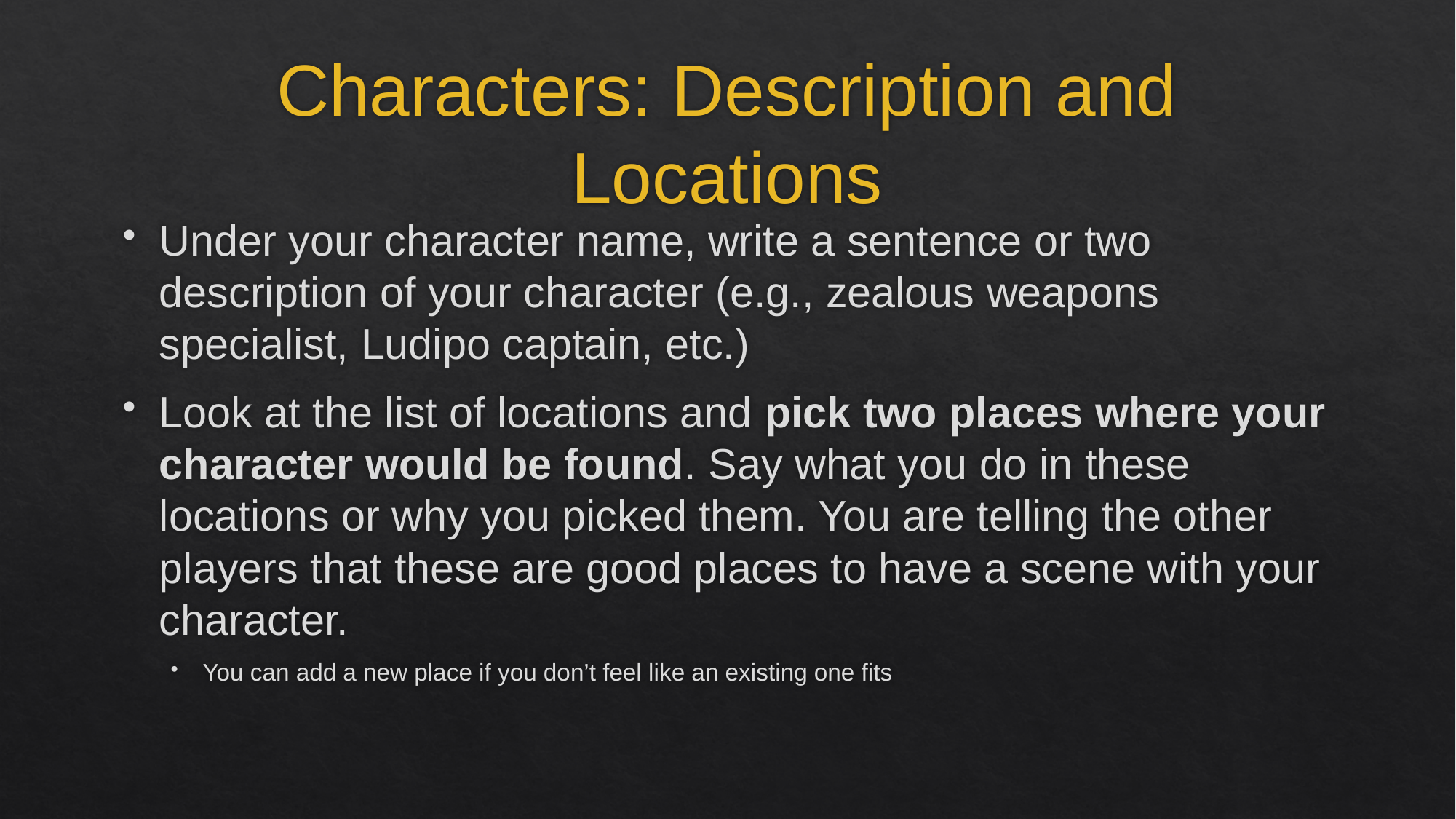

# Characters: Description and Locations
Under your character name, write a sentence or two description of your character (e.g., zealous weapons specialist, Ludipo captain, etc.)
Look at the list of locations and pick two places where your character would be found. Say what you do in these locations or why you picked them. You are telling the other players that these are good places to have a scene with your character.
You can add a new place if you don’t feel like an existing one fits